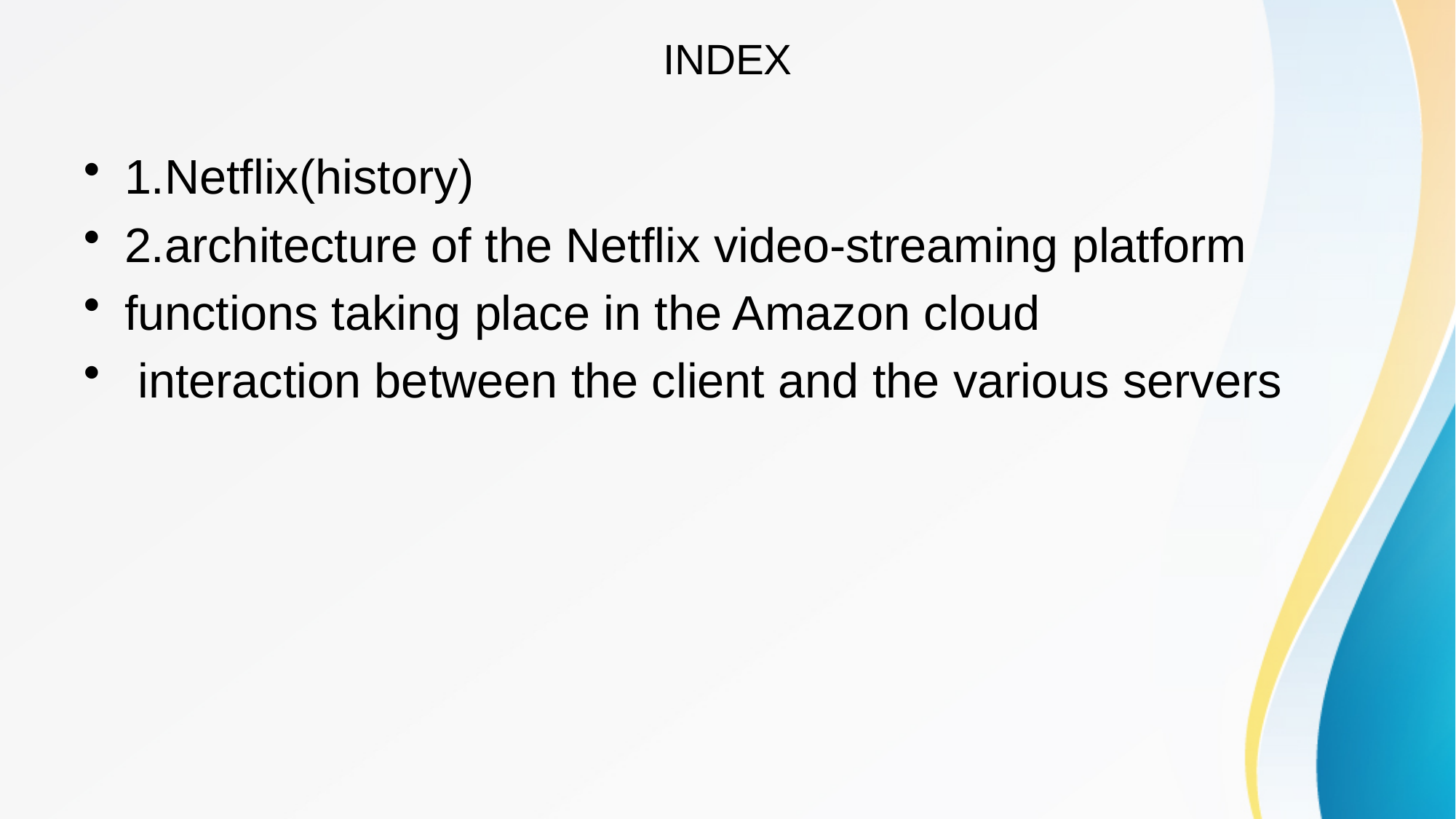

# INDEX
1.Netflix(history)
2.architecture of the Netflix video-streaming platform
functions taking place in the Amazon cloud
 interaction between the client and the various servers